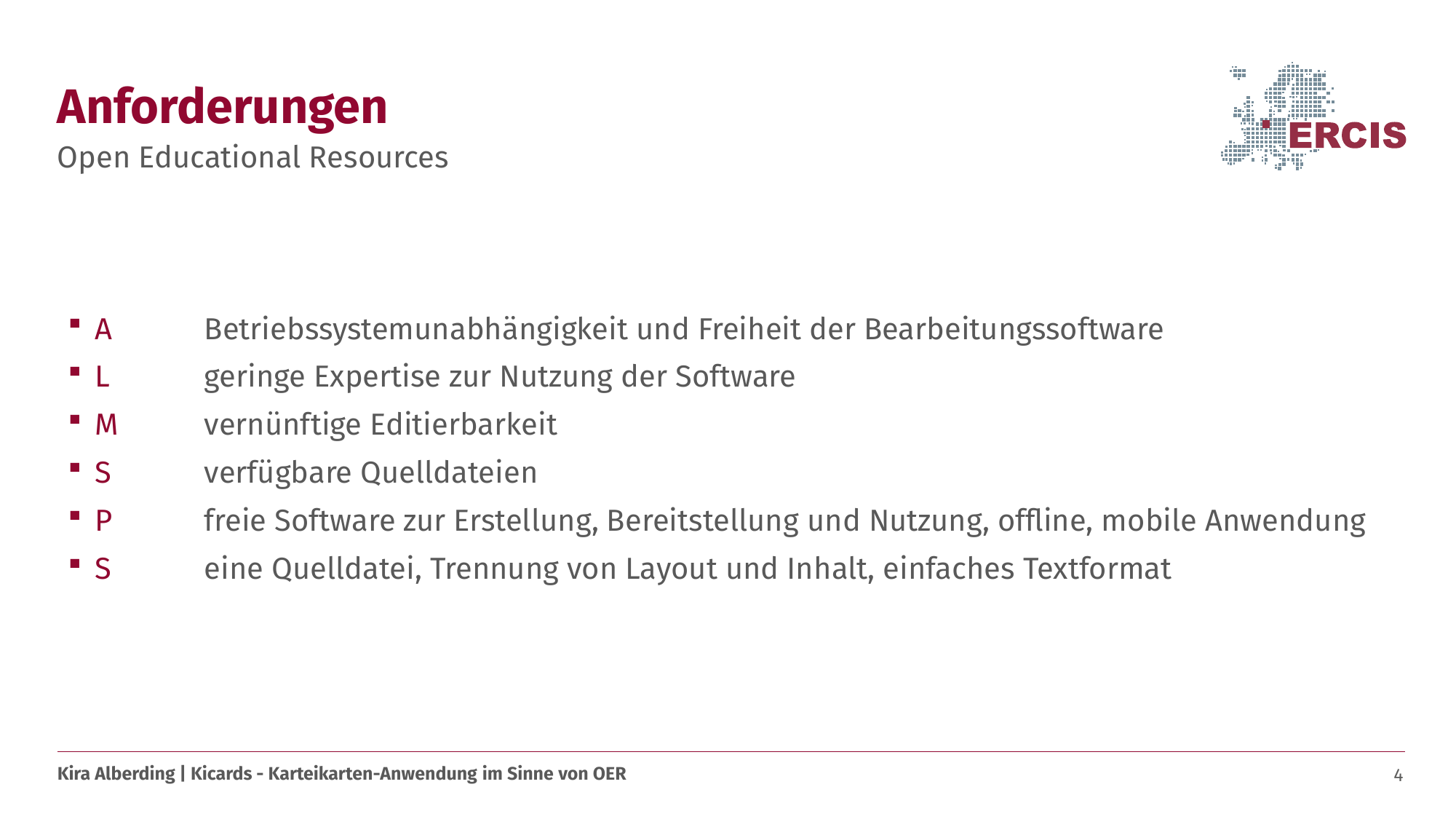

# Anforderungen
Open Educational Resources

A	Betriebssystemunabhängigkeit und Freiheit der Bearbeitungssoftware
L	geringe Expertise zur Nutzung der Software
M	vernünftige Editierbarkeit
S	verfügbare Quelldateien
P	freie Software zur Erstellung, Bereitstellung und Nutzung, offline, mobile Anwendung
S	eine Quelldatei, Trennung von Layout und Inhalt, einfaches Textformat